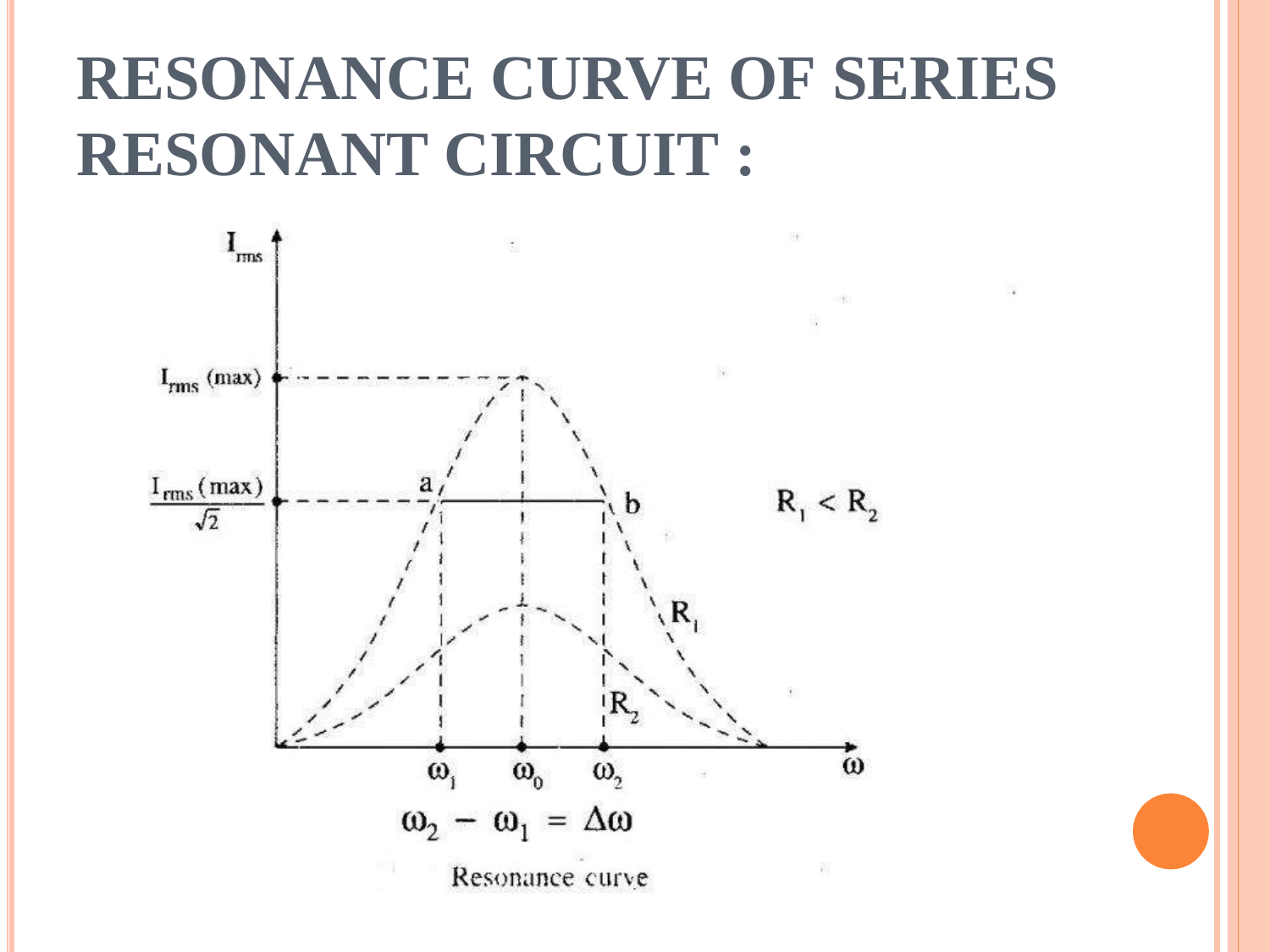

# RESONANCE CURVE OF SERIES  RESONANT CIRCUIT :